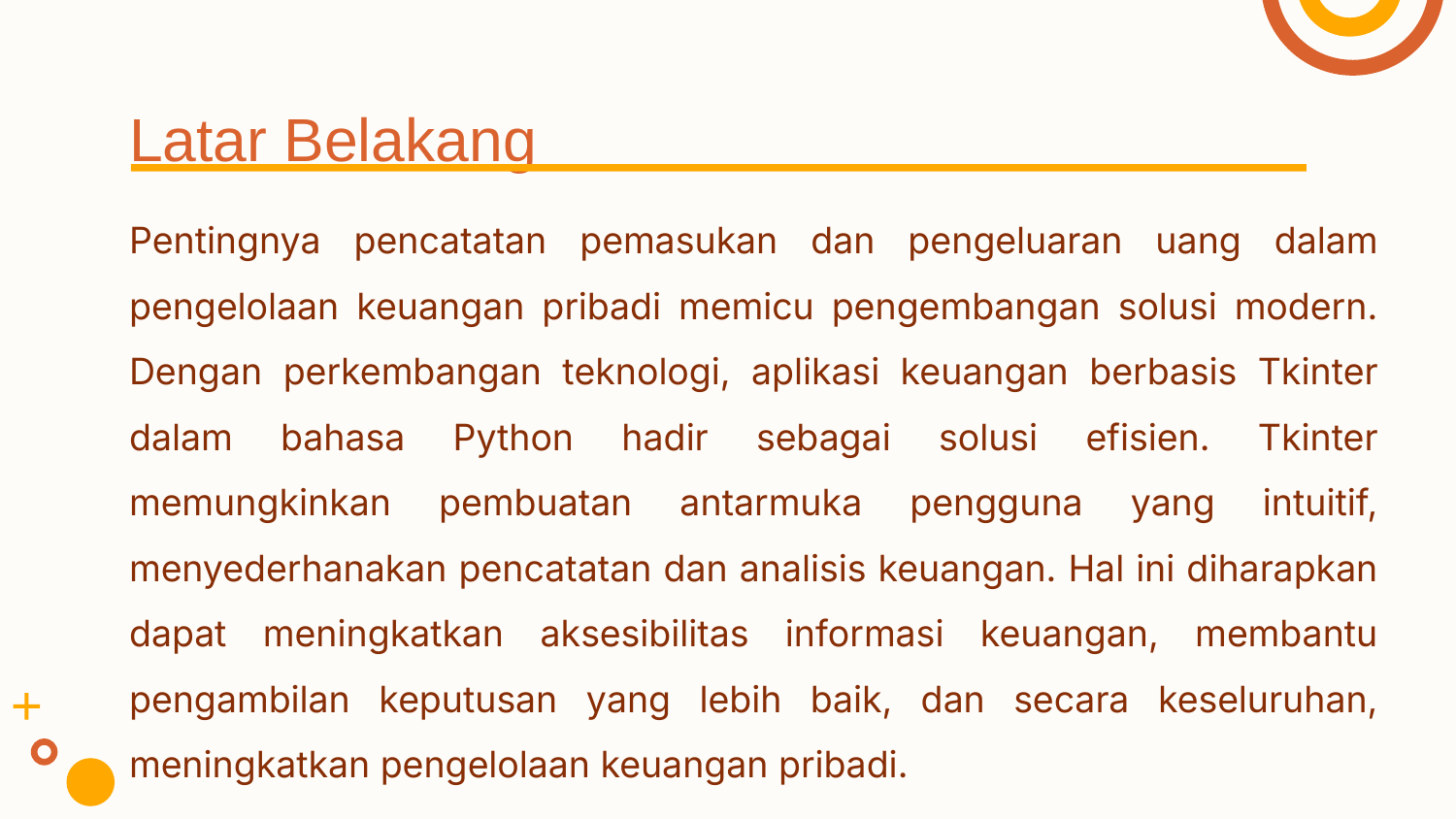

# Latar Belakang

Pentingnya pencatatan pemasukan dan pengeluaran uang dalam pengelolaan keuangan pribadi memicu pengembangan solusi modern. Dengan perkembangan teknologi, aplikasi keuangan berbasis Tkinter dalam bahasa Python hadir sebagai solusi efisien. Tkinter memungkinkan pembuatan antarmuka pengguna yang intuitif, menyederhanakan pencatatan dan analisis keuangan. Hal ini diharapkan dapat meningkatkan aksesibilitas informasi keuangan, membantu pengambilan keputusan yang lebih baik, dan secara keseluruhan, meningkatkan pengelolaan keuangan pribadi.